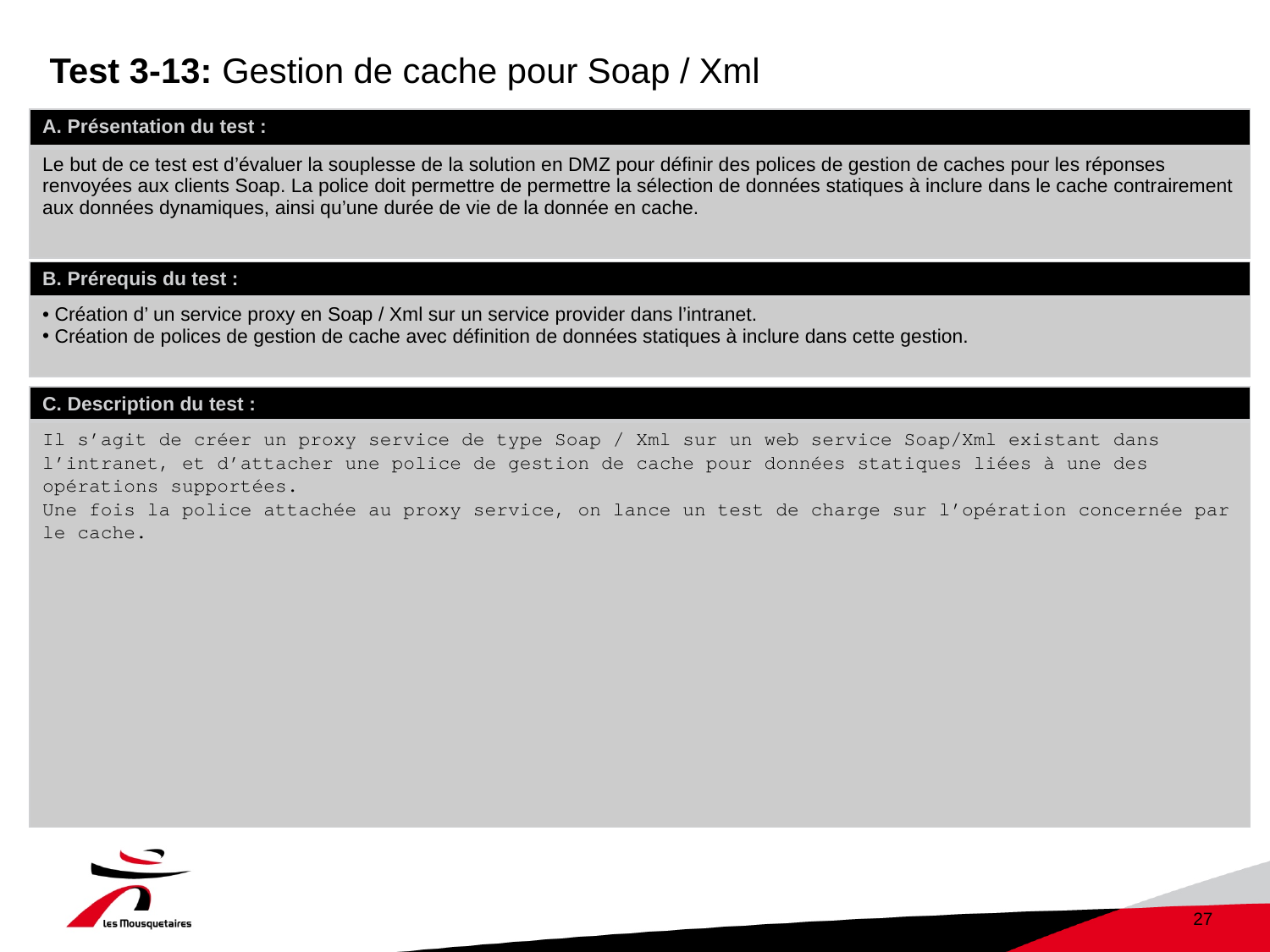

# Test 3-13: Gestion de cache pour Soap / Xml
| A. Présentation du test : |
| --- |
| Le but de ce test est d’évaluer la souplesse de la solution en DMZ pour définir des polices de gestion de caches pour les réponses renvoyées aux clients Soap. La police doit permettre de permettre la sélection de données statiques à inclure dans le cache contrairement aux données dynamiques, ainsi qu’une durée de vie de la donnée en cache. |
| B. Prérequis du test : |
| --- |
| Création d’ un service proxy en Soap / Xml sur un service provider dans l’intranet. Création de polices de gestion de cache avec définition de données statiques à inclure dans cette gestion. |
| C. Description du test : |
| --- |
| Il s’agit de créer un proxy service de type Soap / Xml sur un web service Soap/Xml existant dans l’intranet, et d’attacher une police de gestion de cache pour données statiques liées à une des opérations supportées. Une fois la police attachée au proxy service, on lance un test de charge sur l’opération concernée par le cache. |
27